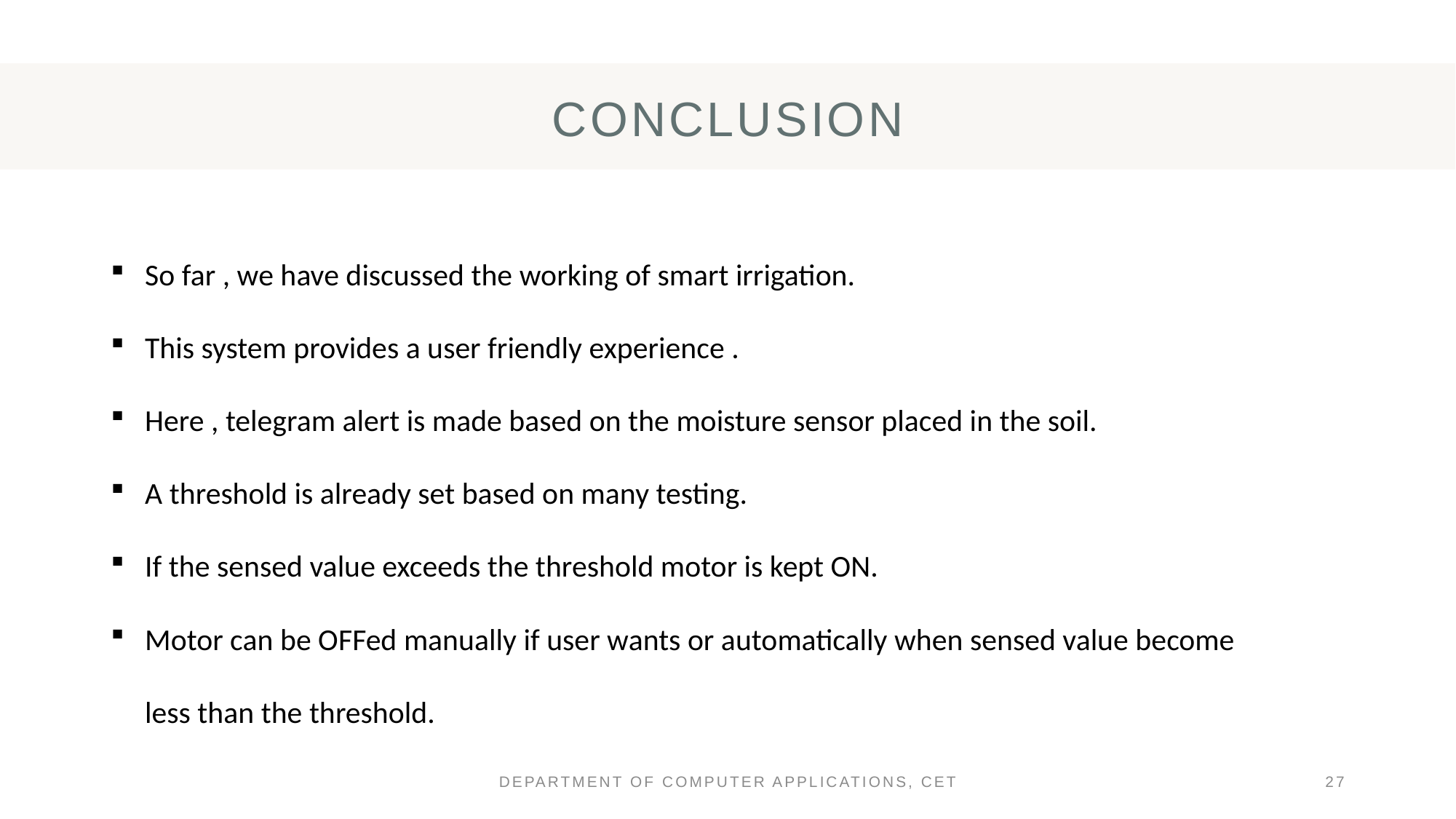

# CONCLUSION
So far , we have discussed the working of smart irrigation.
This system provides a user friendly experience .
Here , telegram alert is made based on the moisture sensor placed in the soil.
A threshold is already set based on many testing.
If the sensed value exceeds the threshold motor is kept ON.
Motor can be OFFed manually if user wants or automatically when sensed value become less than the threshold.

Department of Computer Applications, CET
27